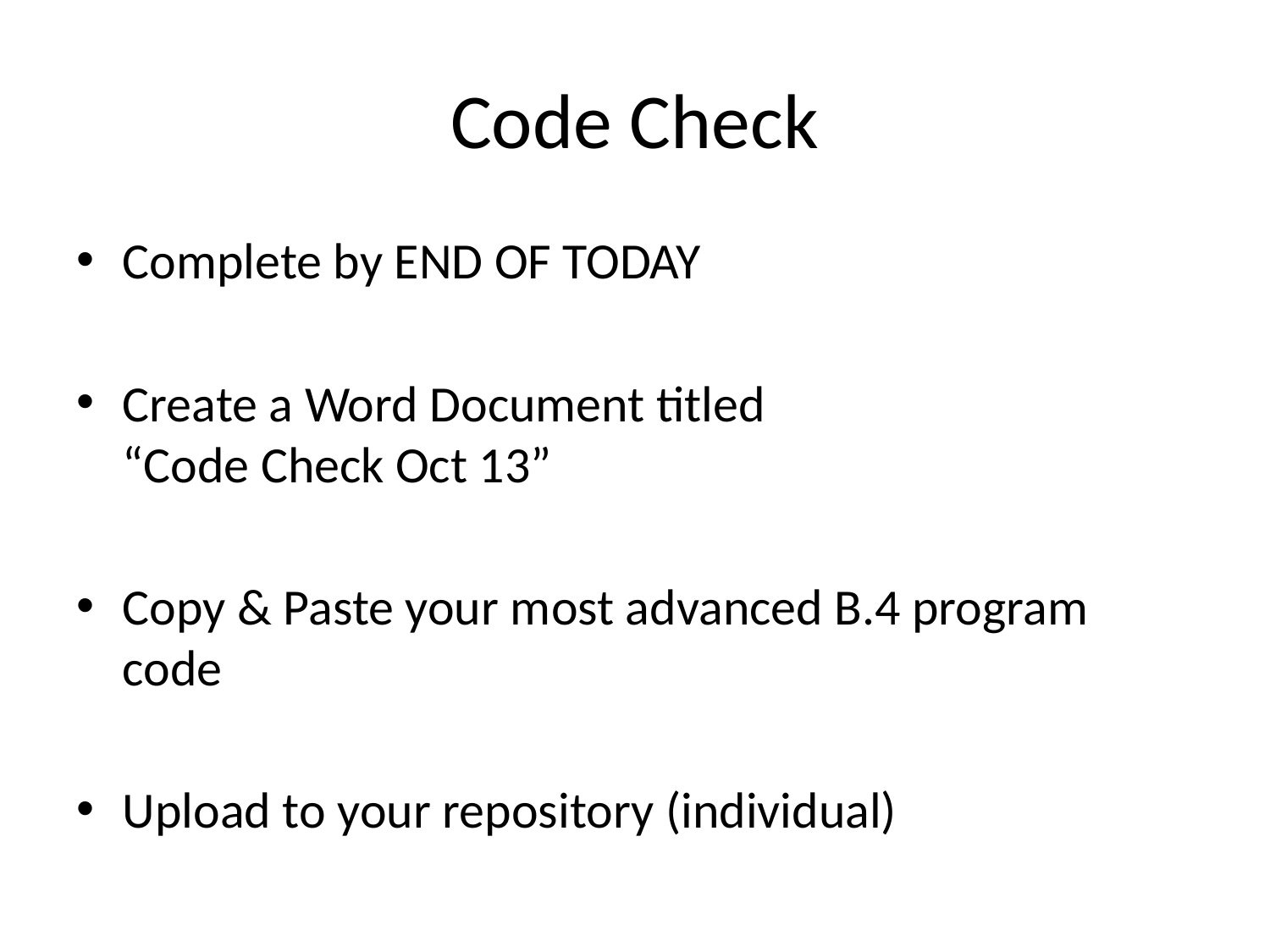

# Code Check
Complete by END OF TODAY

Create a Word Document titled
“Code Check Oct 13”

Copy & Paste your most advanced B.4 program code

Upload to your repository (individual)